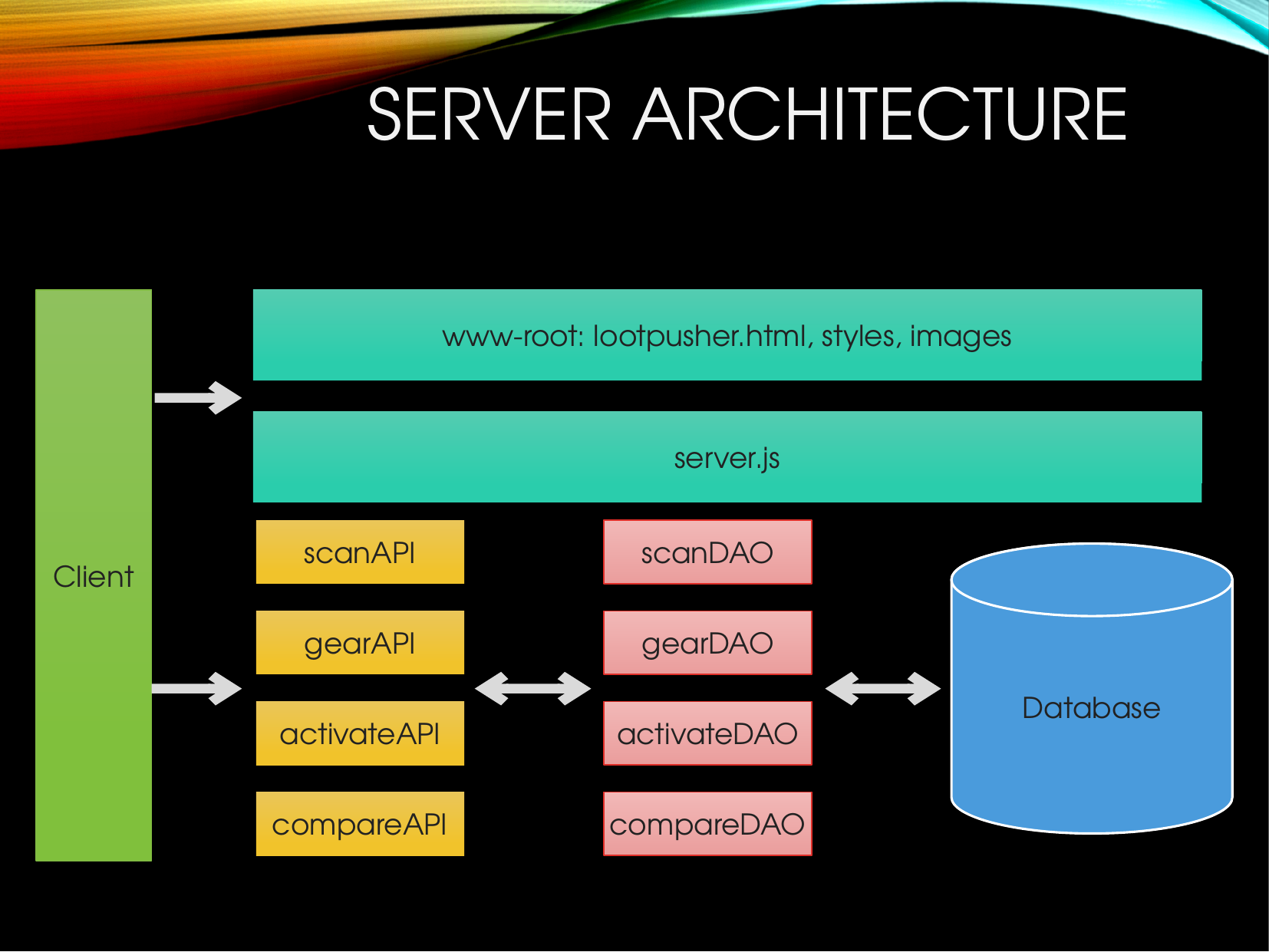

Server Architecture
www-root: lootpusher.html, styles, images
Client

server.js
scanAPI
scanDAO
Database
gearAPI
gearDAO

activateAPI
activateDAO
compareAPI
compareDAO